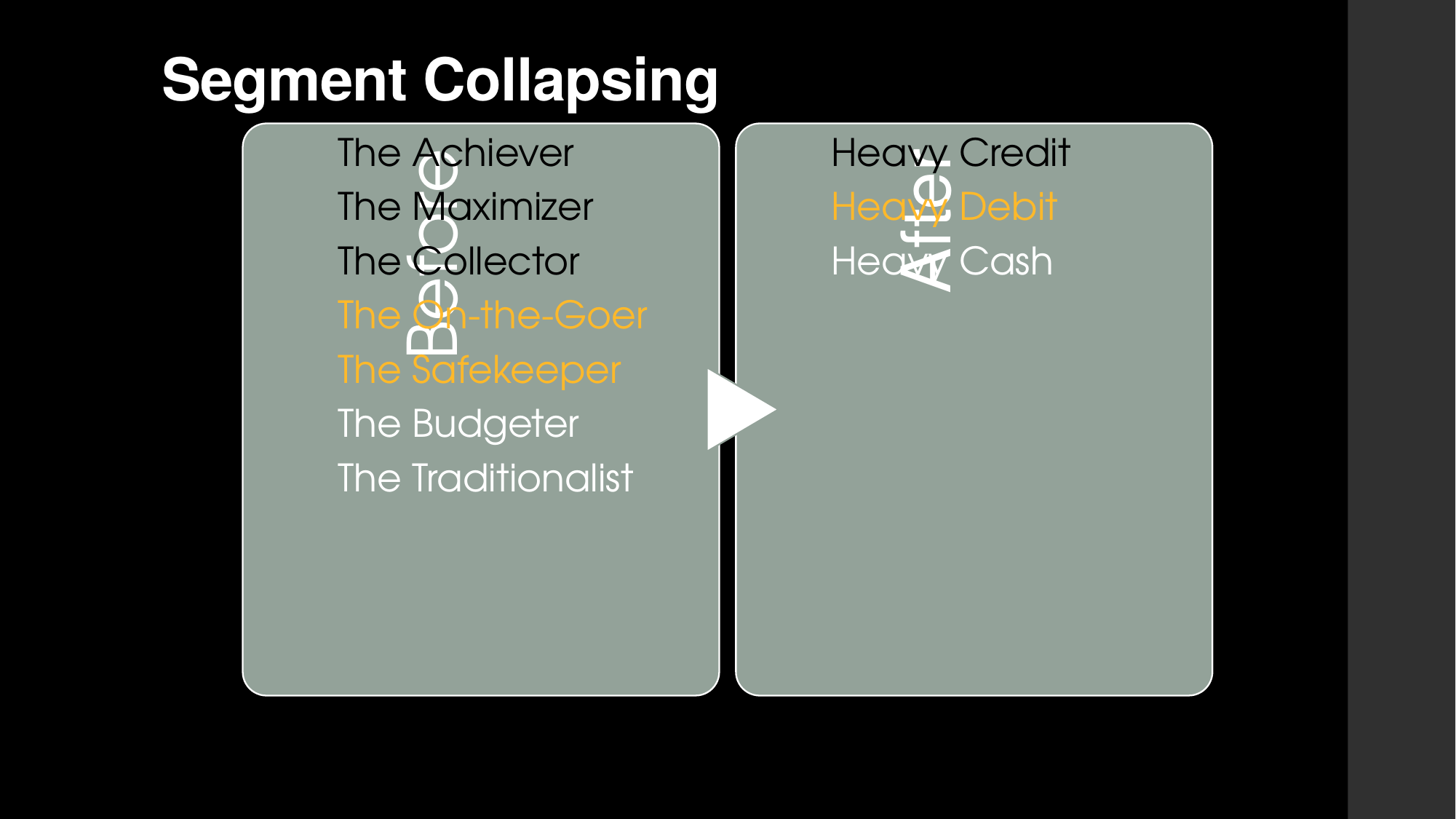

# Segment Collapsing
Before
The Achiever
The Maximizer
The Collector
The On-the-Goer
The Safekeeper
The Budgeter
The Traditionalist

After
Heavy Credit
Heavy Debit
Heavy Cash